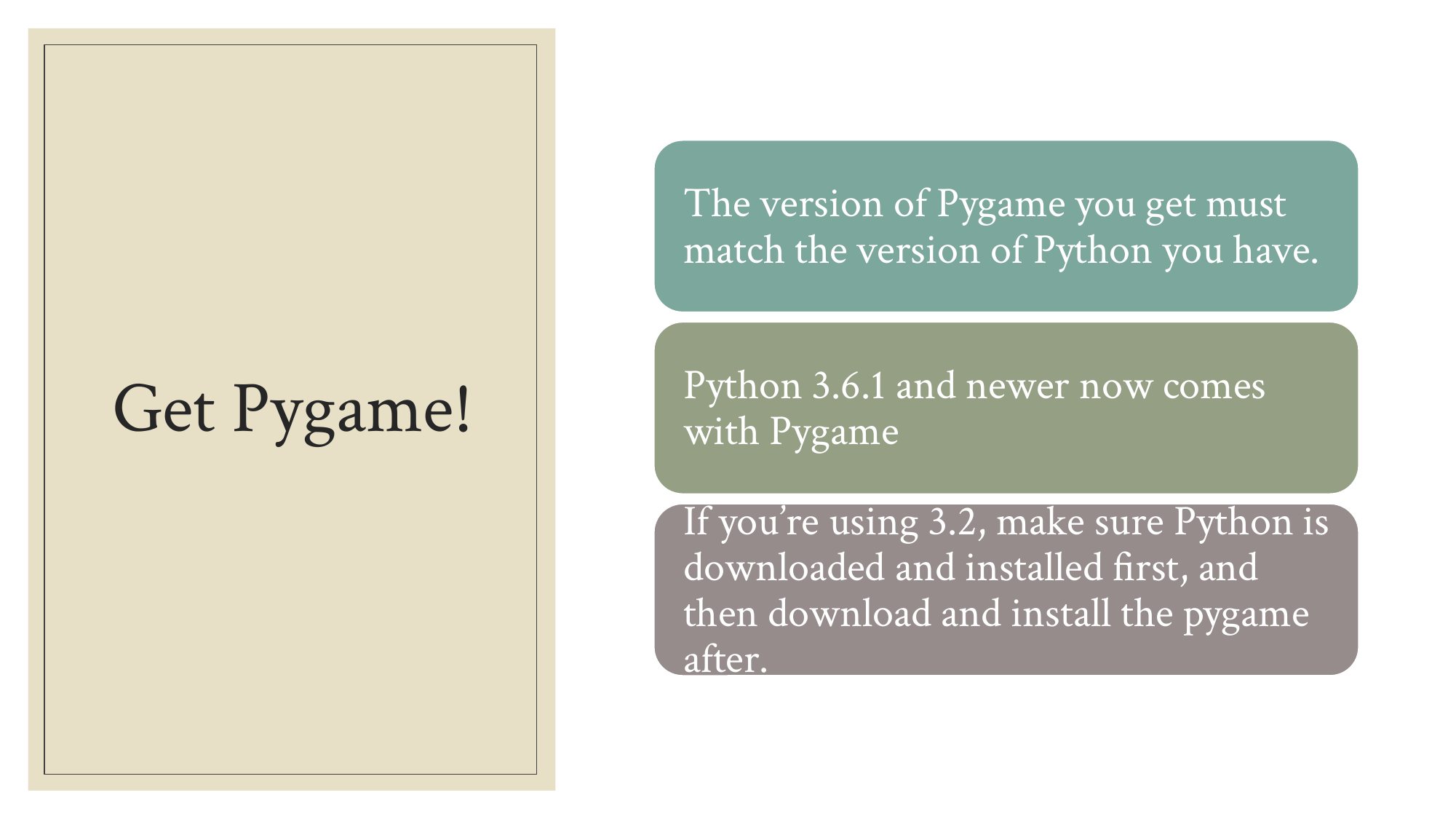

# Get Pygame!
The version of Pygame you get must match the version of Python you have.
Python 3.6.1 and newer now comes with Pygame
If you’re using 3.2, make sure Python is downloaded and installed first, and then download and install the pygame after.